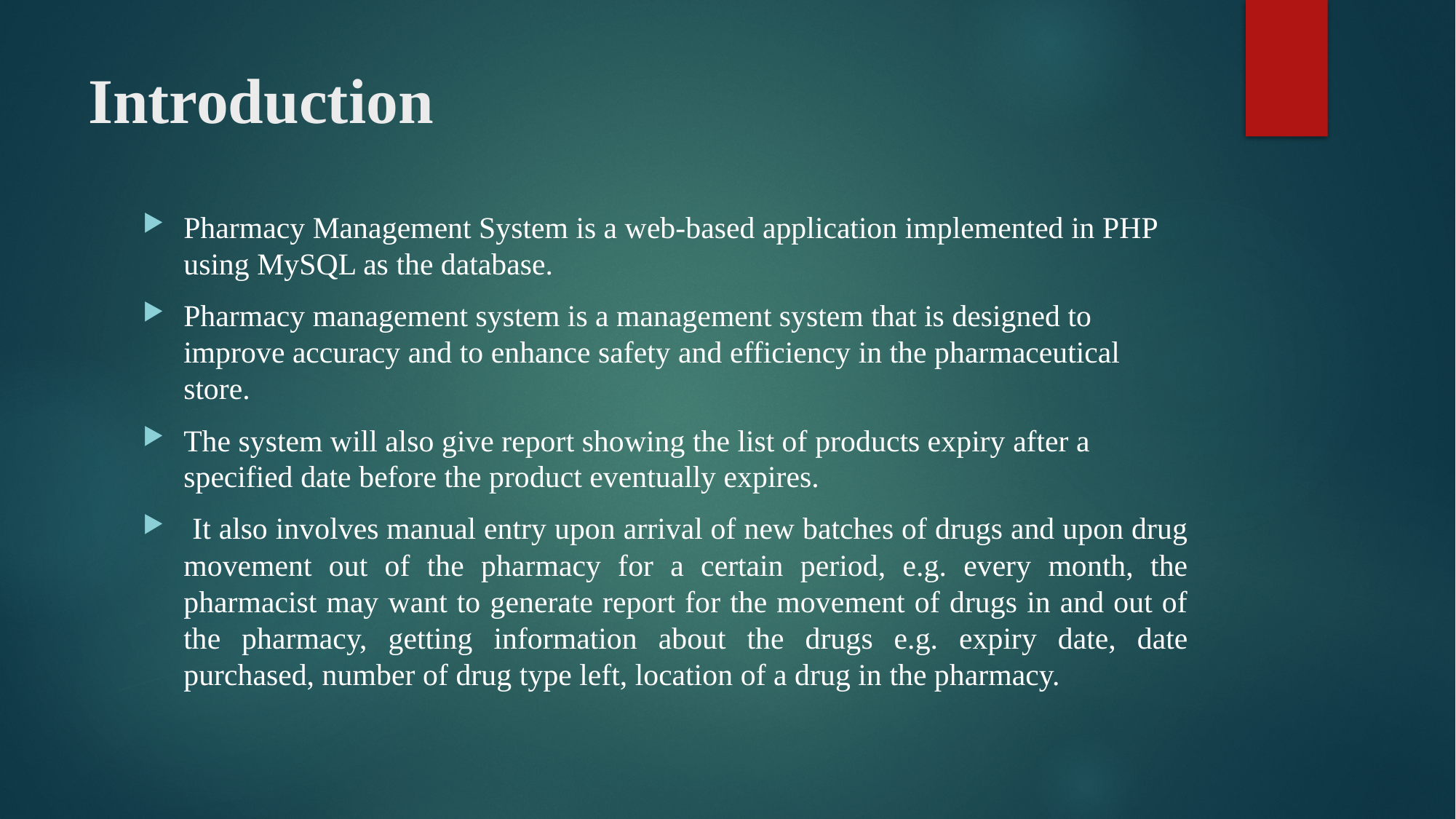

# Introduction
Pharmacy Management System is a web-based application implemented in PHP using MySQL as the database.
Pharmacy management system is a management system that is designed to improve accuracy and to enhance safety and efficiency in the pharmaceutical store.
The system will also give report showing the list of products expiry after a specified date before the product eventually expires.
 It also involves manual entry upon arrival of new batches of drugs and upon drug movement out of the pharmacy for a certain period, e.g. every month, the pharmacist may want to generate report for the movement of drugs in and out of the pharmacy, getting information about the drugs e.g. expiry date, date purchased, number of drug type left, location of a drug in the pharmacy.